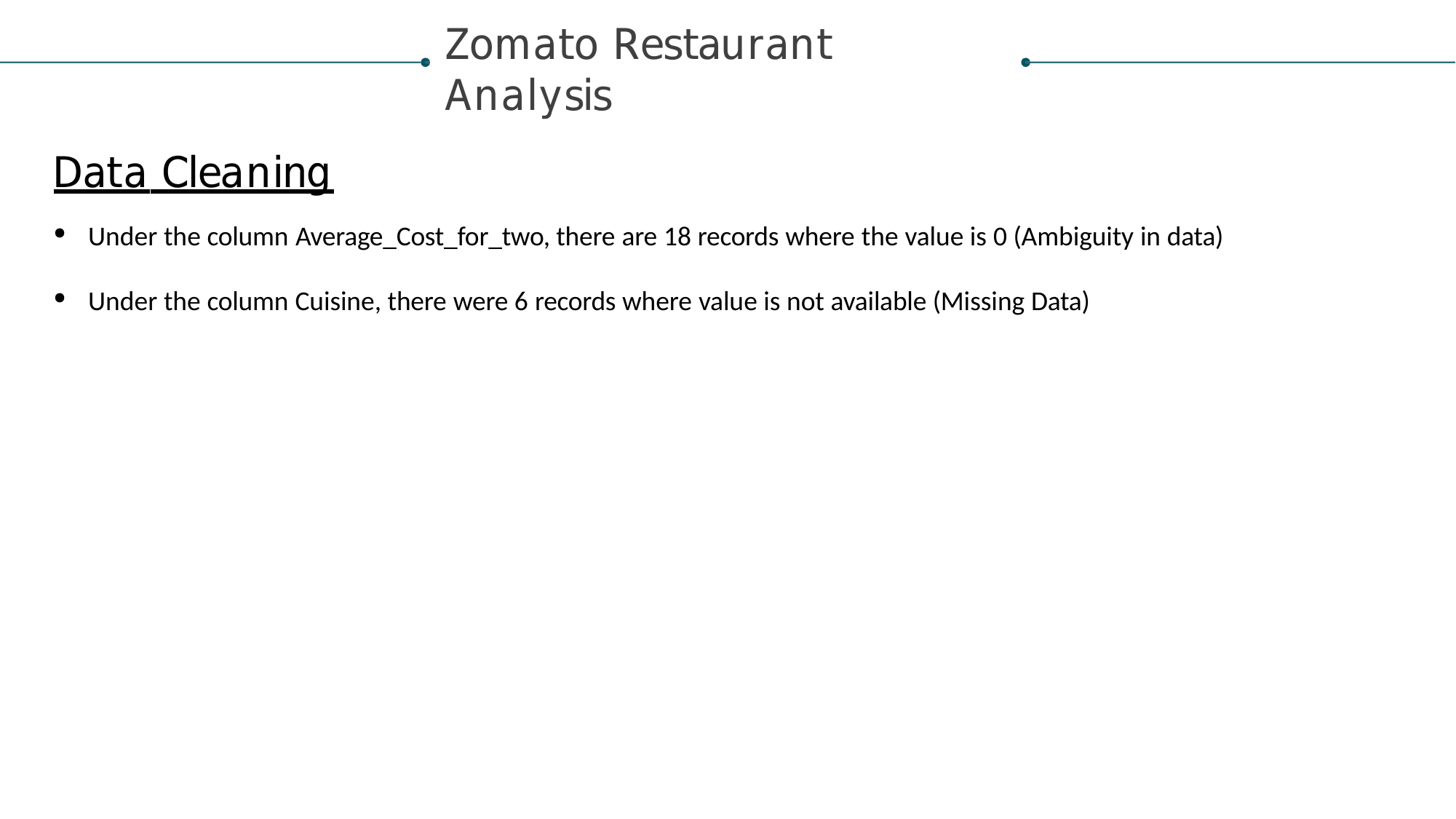

# Zomato Restaurant Analysis

Data Cleaning
Under the column Average_Cost_for_two, there are 18 records where the value is 0 (Ambiguity in data)

Under the column Cuisine, there were 6 records where value is not available (Missing Data)